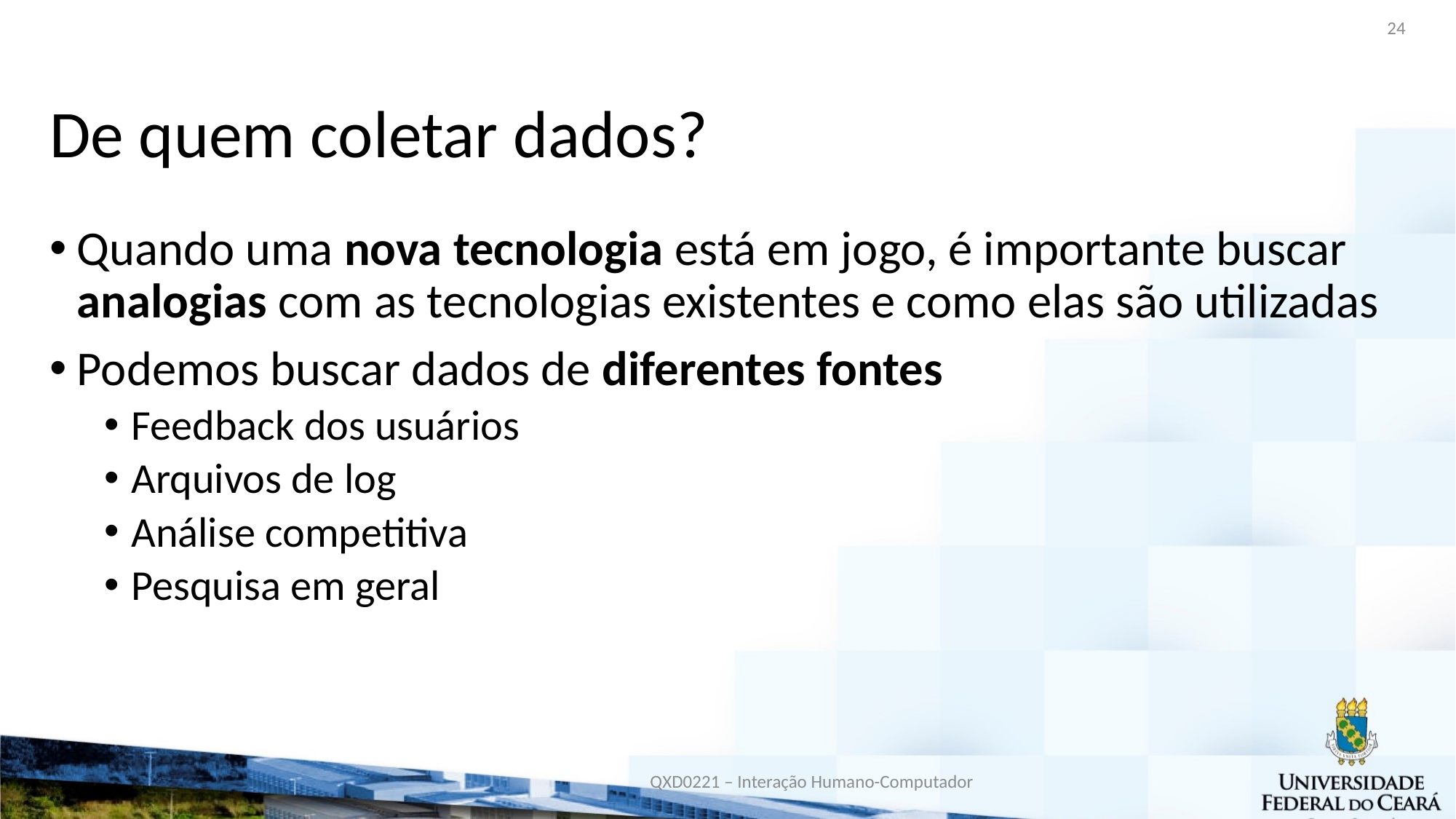

24
# De quem coletar dados?
Quando uma nova tecnologia está em jogo, é importante buscar analogias com as tecnologias existentes e como elas são utilizadas
Podemos buscar dados de diferentes fontes
Feedback dos usuários
Arquivos de log
Análise competitiva
Pesquisa em geral
QXD0221 – Interação Humano-Computador